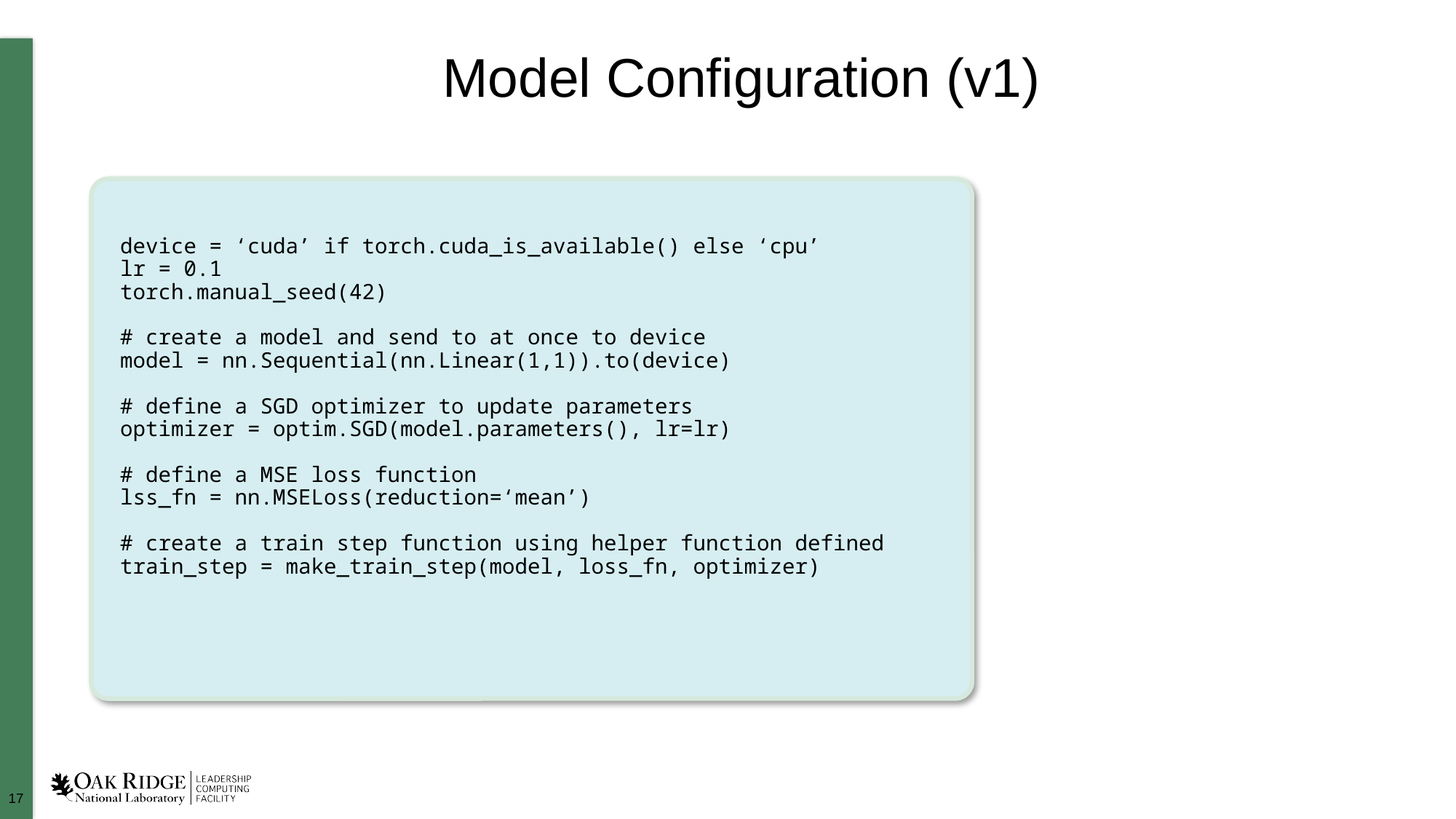

# Model Configuration (v1)

device = ‘cuda’ if torch.cuda_is_available() else ‘cpu’
lr = 0.1
torch.manual_seed(42)

# create a model and send to at once to device
model = nn.Sequential(nn.Linear(1,1)).to(device)

# define a SGD optimizer to update parameters
optimizer = optim.SGD(model.parameters(), lr=lr)

# define a MSE loss function
lss_fn = nn.MSELoss(reduction=‘mean’)

# create a train step function using helper function defined
train_step = make_train_step(model, loss_fn, optimizer)